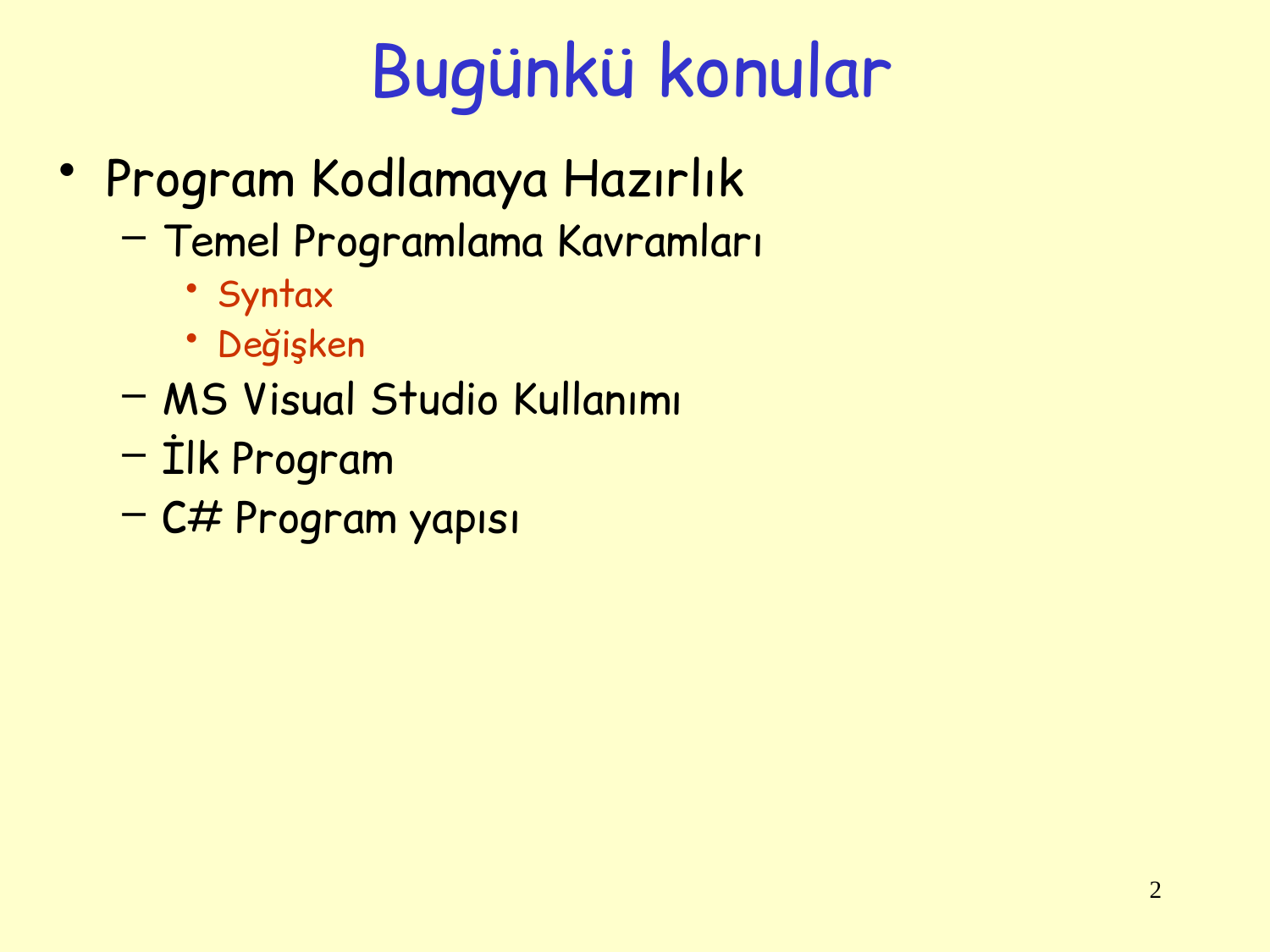

# Bugünkü konular
Program Kodlamaya Hazırlık
Temel Programlama Kavramları
Syntax
Değişken
MS Visual Studio Kullanımı
İlk Program
C# Program yapısı
2